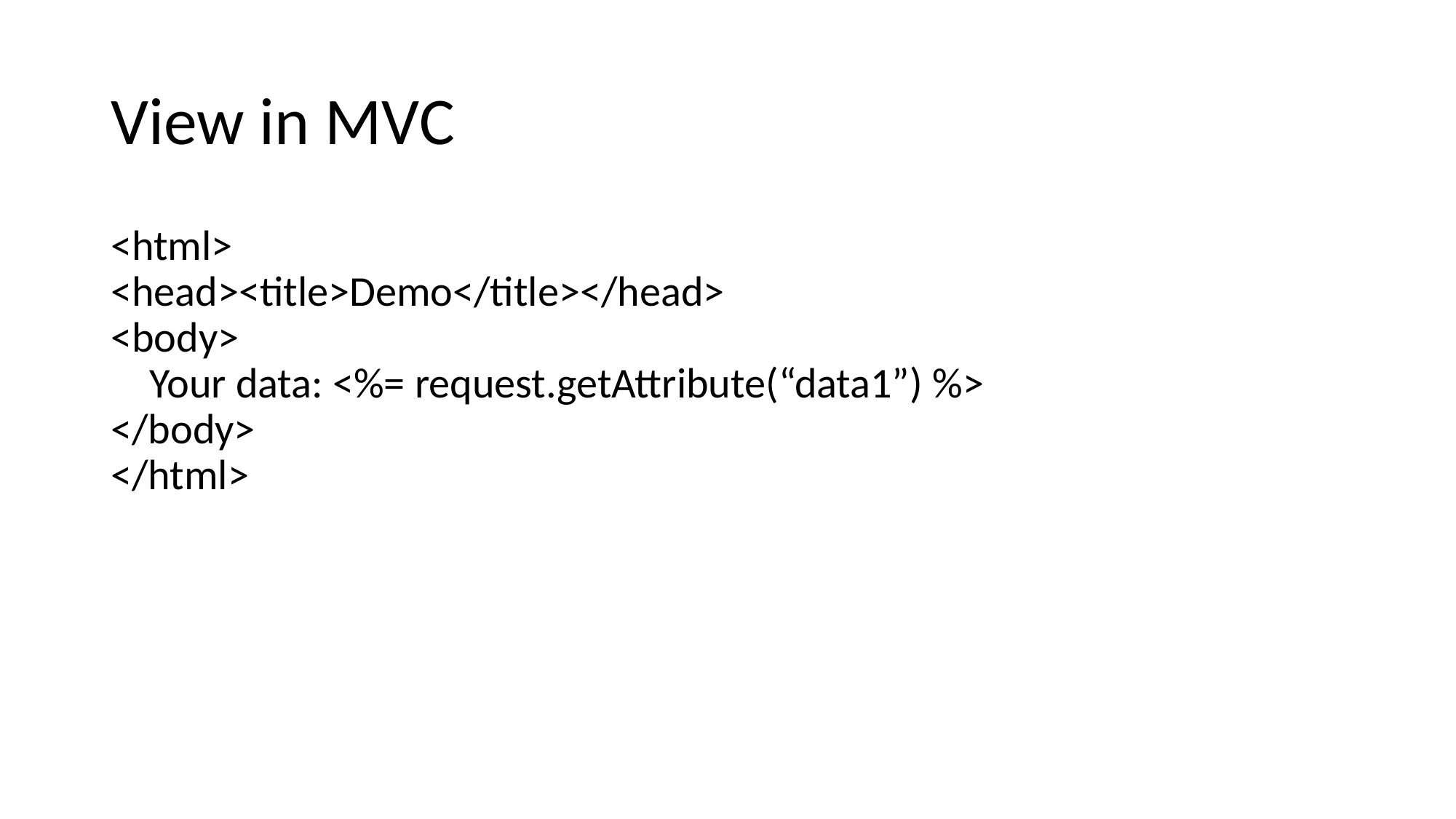

# View in MVC
<html>
<head><title>Demo</title></head>
<body>
    Your data: <%= request.getAttribute(“data1”) %>
</body>
</html>